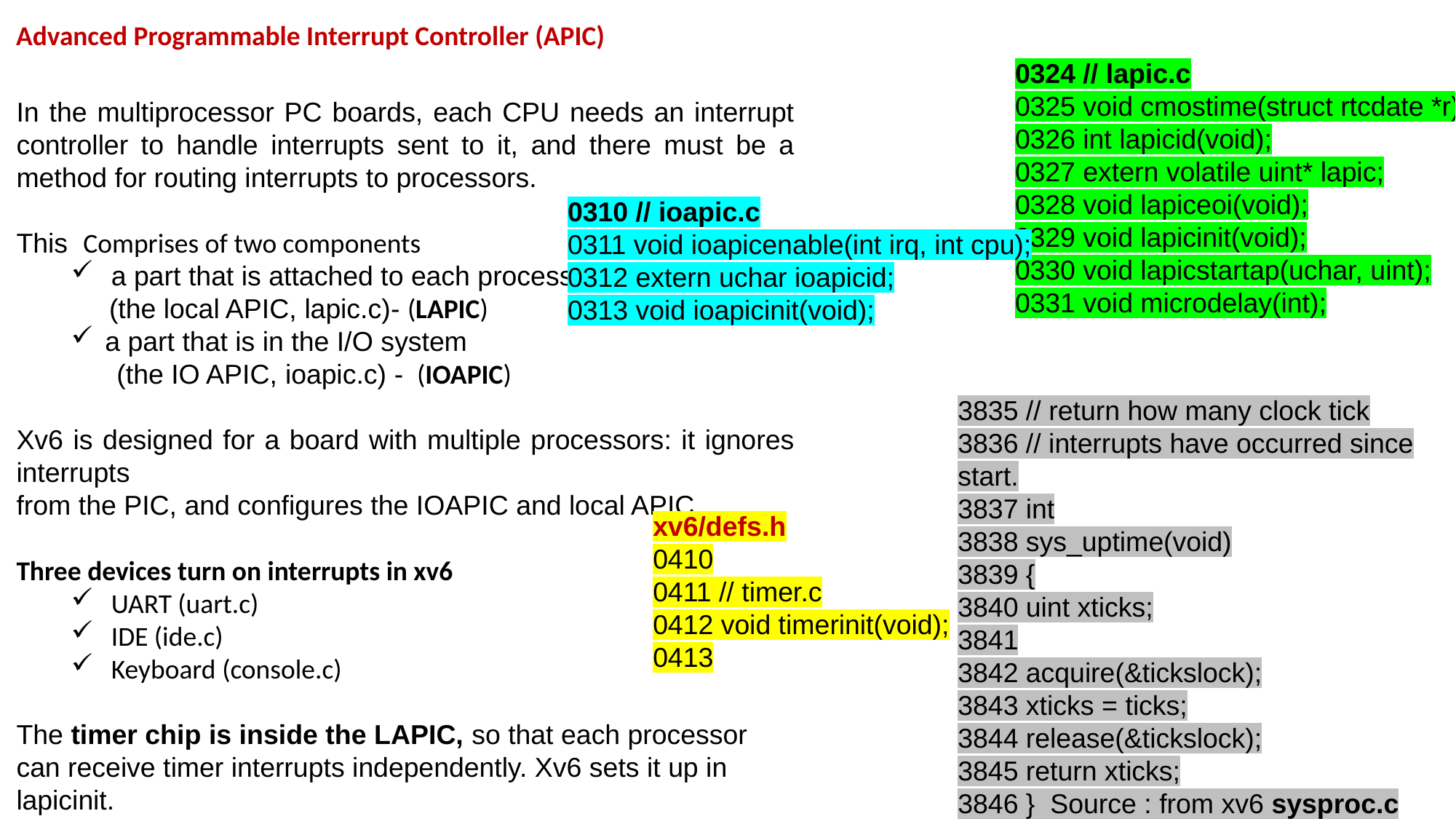

Advanced Programmable Interrupt Controller (APIC)
0324 // lapic.c
0325 void cmostime(struct rtcdate *r);
0326 int lapicid(void);
0327 extern volatile uint* lapic;
0328 void lapiceoi(void);
0329 void lapicinit(void);
0330 void lapicstartap(uchar, uint);
0331 void microdelay(int);

In the multiprocessor PC boards, each CPU needs an interrupt controller to handle interrupts sent to it, and there must be a method for routing interrupts to processors.

This  Comprises of two components
 a part that is attached to each processor
     (the local APIC, lapic.c)- (LAPIC)
a part that is in the I/O system
      (the IO APIC, ioapic.c) -  (IOAPIC)

Xv6 is designed for a board with multiple processors: it ignores interrupts
from the PIC, and configures the IOAPIC and local APIC

Three devices turn on interrupts in xv6
 UART (uart.c)
 IDE (ide.c)
 Keyboard (console.c)

The timer chip is inside the LAPIC, so that each processor can receive timer interrupts independently. Xv6 sets it up in lapicinit.
0310 // ioapic.c
0311 void ioapicenable(int irq, int cpu);
0312 extern uchar ioapicid;
0313 void ioapicinit(void);
3835 // return how many clock tick
3836 // interrupts have occurred since start.
3837 int
3838 sys_uptime(void)
3839 {
3840 uint xticks;
3841
3842 acquire(&tickslock);
3843 xticks = ticks;
3844 release(&tickslock);
3845 return xticks;
3846 }  Source : from xv6 sysproc.c
xv6/defs.h
0410
0411 // timer.c
0412 void timerinit(void);
0413